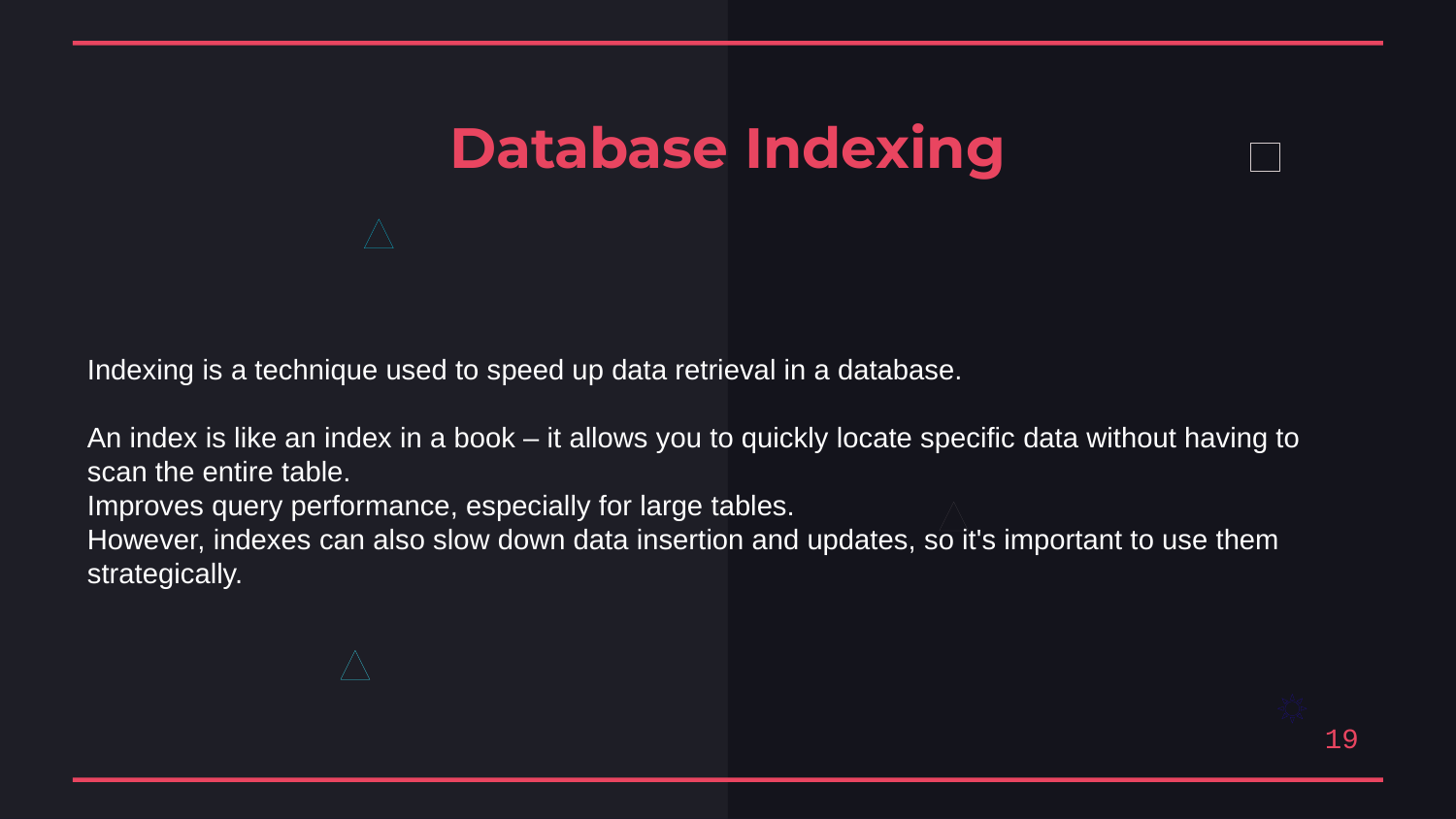

Database Indexing

Indexing is a technique used to speed up data retrieval in a database.

An index is like an index in a book – it allows you to quickly locate specific data without having to scan the entire table.
Improves query performance, especially for large tables.
However, indexes can also slow down data insertion and updates, so it's important to use them strategically.

19